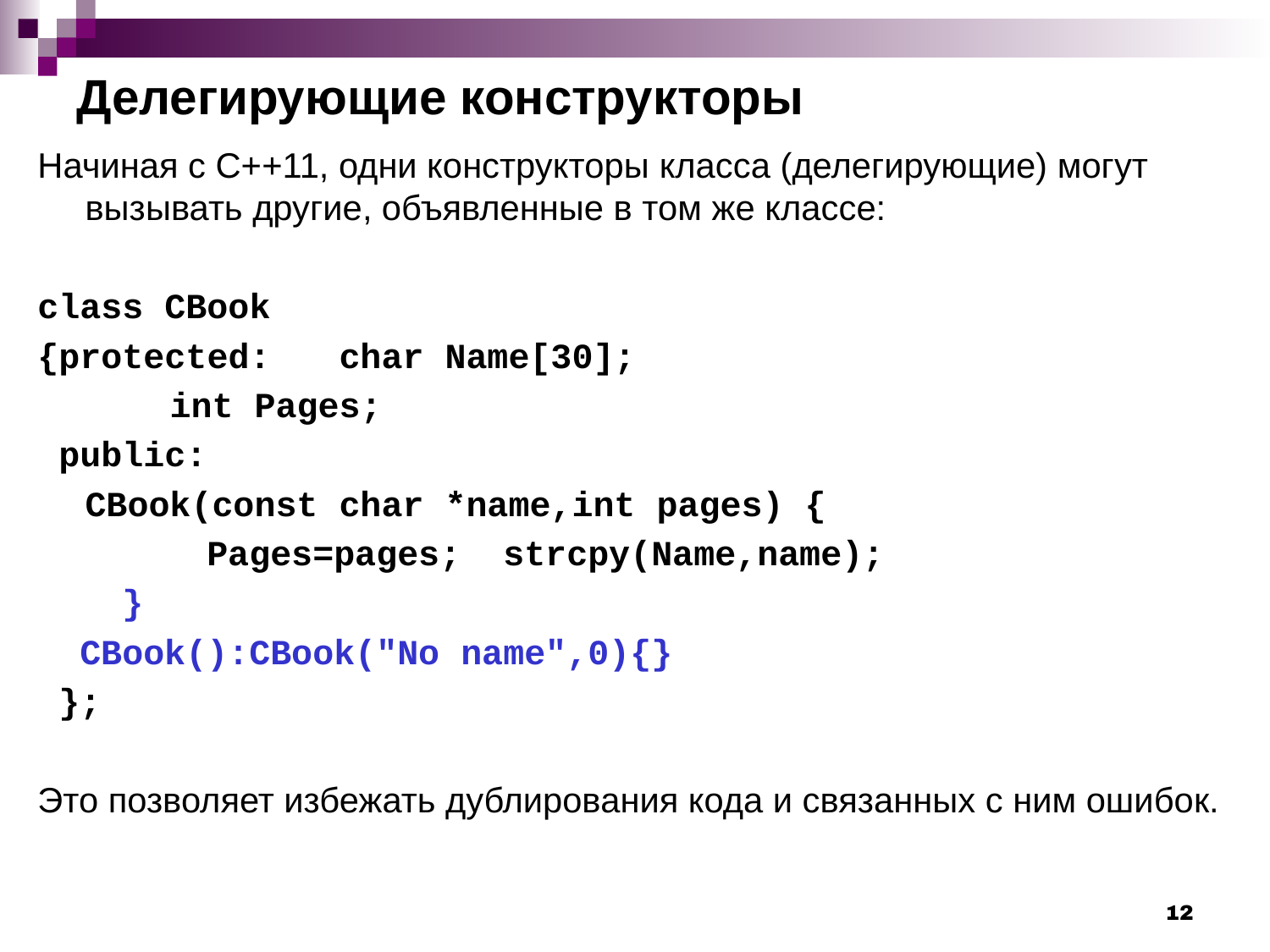

# Делегирующие конструкторы
Начиная с С++11, одни конструкторы класса (делегирующие) могут вызывать другие, объявленные в том же классе:

class CBook
{protected:	char Name[30];
	    int Pages;
 public:
	CBook(const char *name,int pages) {
        Pages=pages;  strcpy(Name,name);
    }
  CBook():CBook("No name",0){}
 };

Это позволяет избежать дублирования кода и связанных с ним ошибок.
12